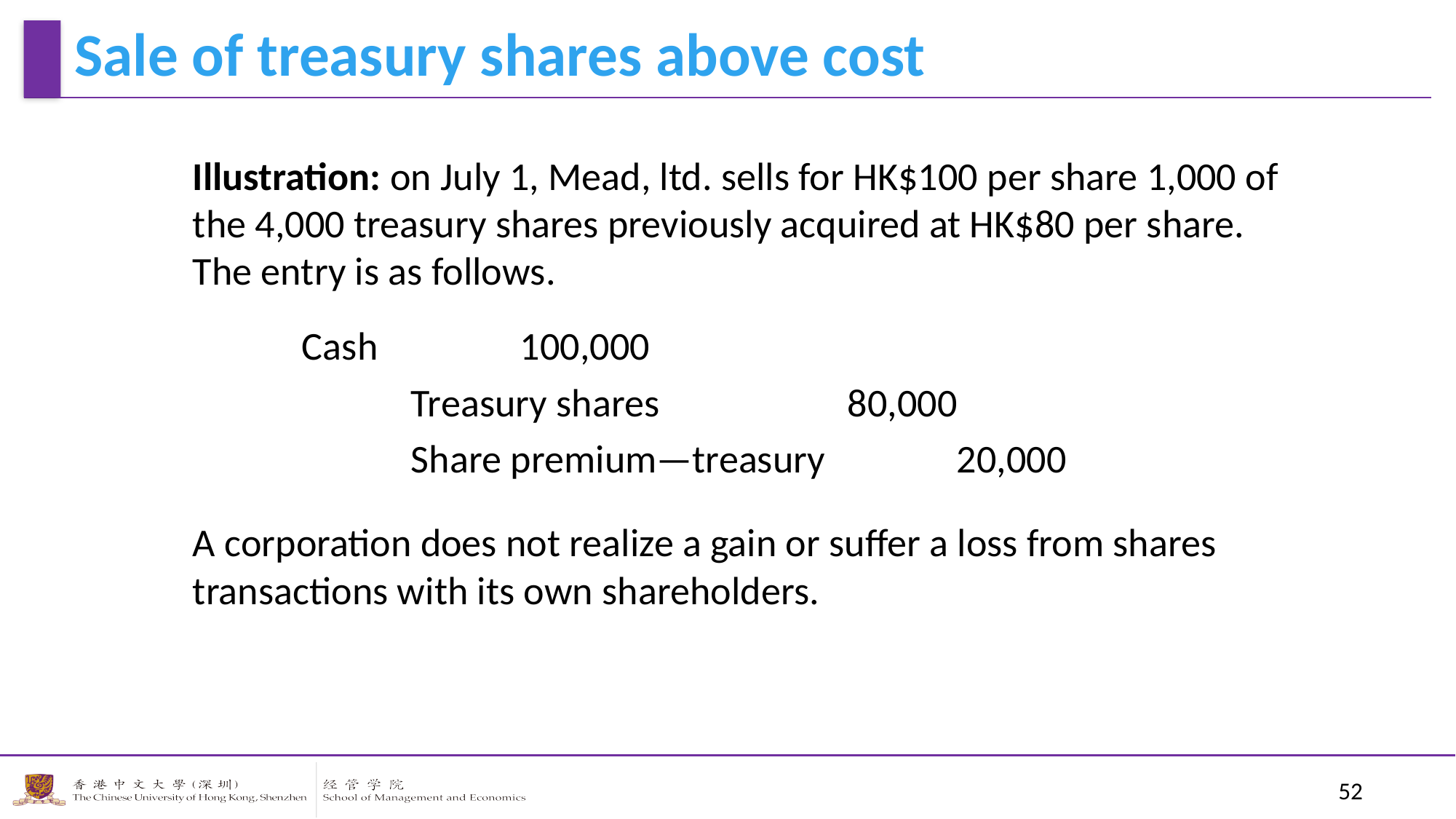

# Sale of treasury shares above cost
Illustration: on July 1, Mead, ltd. sells for HK$100 per share 1,000 of the 4,000 treasury shares previously acquired at HK$80 per share. The entry is as follows.
	Cash		100,000
		Treasury shares		80,000
		Share premium—treasury		20,000
A corporation does not realize a gain or suffer a loss from shares transactions with its own shareholders.
52